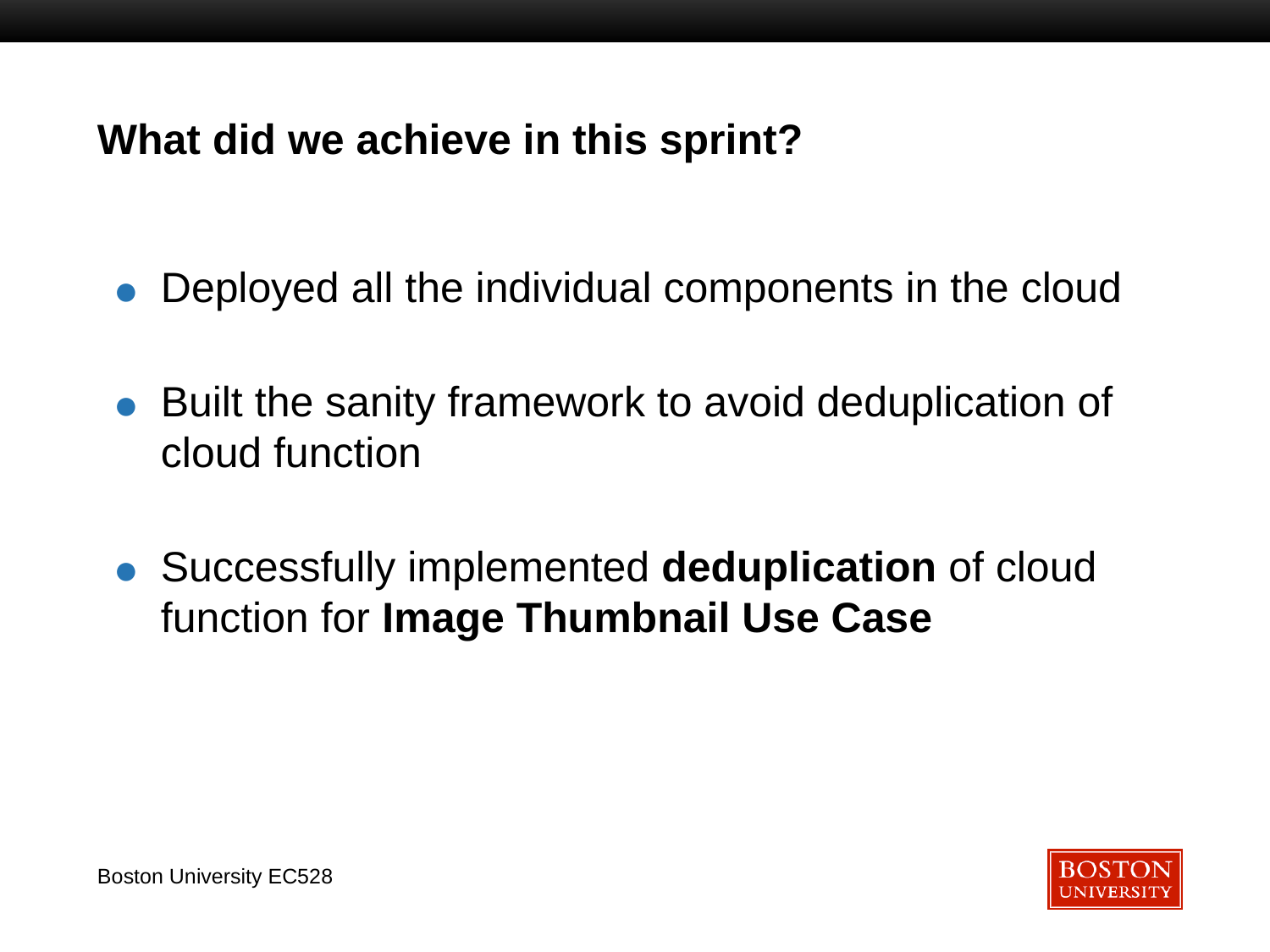

# What did we achieve in this sprint?
Deployed all the individual components in the cloud

Built the sanity framework to avoid deduplication of cloud function

Successfully implemented deduplication of cloud function for Image Thumbnail Use Case